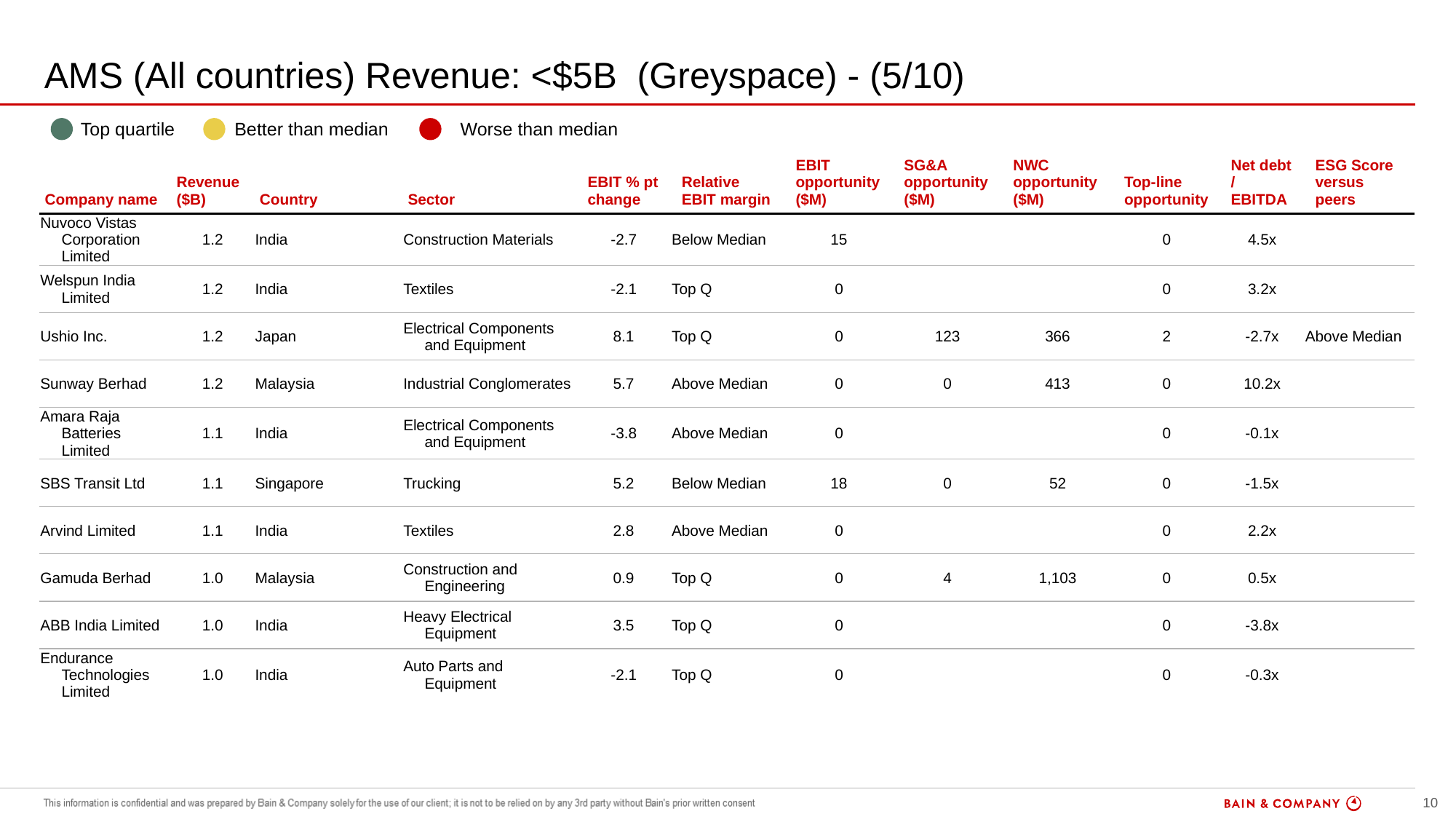

# AMS (All countries) Revenue: <$5B  (Greyspace) - (5/10)
|  | Top quartile |  | Better than median |  | Worse than median |
| --- | --- | --- | --- | --- | --- |
| Company name | Revenue ($B) | Country | Sector | EBIT % pt change | Relative EBIT margin | EBIT opportunity ($M) | SG&A opportunity ($M) | NWC opportunity ($M) | Top-line opportunity | Net debt / EBITDA | ESG Score versus peers |
| --- | --- | --- | --- | --- | --- | --- | --- | --- | --- | --- | --- |
| Nuvoco Vistas Corporation Limited | 1.2 | India | Construction Materials | -2.7 | Below Median | 15 |  |  | 0 | 4.5x |  |
| Welspun India Limited | 1.2 | India | Textiles | -2.1 | Top Q | 0 |  |  | 0 | 3.2x |  |
| Ushio Inc. | 1.2 | Japan | Electrical Components and Equipment | 8.1 | Top Q | 0 | 123 | 366 | 2 | -2.7x | Above Median |
| Sunway Berhad | 1.2 | Malaysia | Industrial Conglomerates | 5.7 | Above Median | 0 | 0 | 413 | 0 | 10.2x |  |
| Amara Raja Batteries Limited | 1.1 | India | Electrical Components and Equipment | -3.8 | Above Median | 0 |  |  | 0 | -0.1x |  |
| SBS Transit Ltd | 1.1 | Singapore | Trucking | 5.2 | Below Median | 18 | 0 | 52 | 0 | -1.5x |  |
| Arvind Limited | 1.1 | India | Textiles | 2.8 | Above Median | 0 |  |  | 0 | 2.2x |  |
| Gamuda Berhad | 1.0 | Malaysia | Construction and Engineering | 0.9 | Top Q | 0 | 4 | 1,103 | 0 | 0.5x |  |
| ABB India Limited | 1.0 | India | Heavy Electrical Equipment | 3.5 | Top Q | 0 |  |  | 0 | -3.8x |  |
| Endurance Technologies Limited | 1.0 | India | Auto Parts and Equipment | -2.1 | Top Q | 0 |  |  | 0 | -0.3x |  |